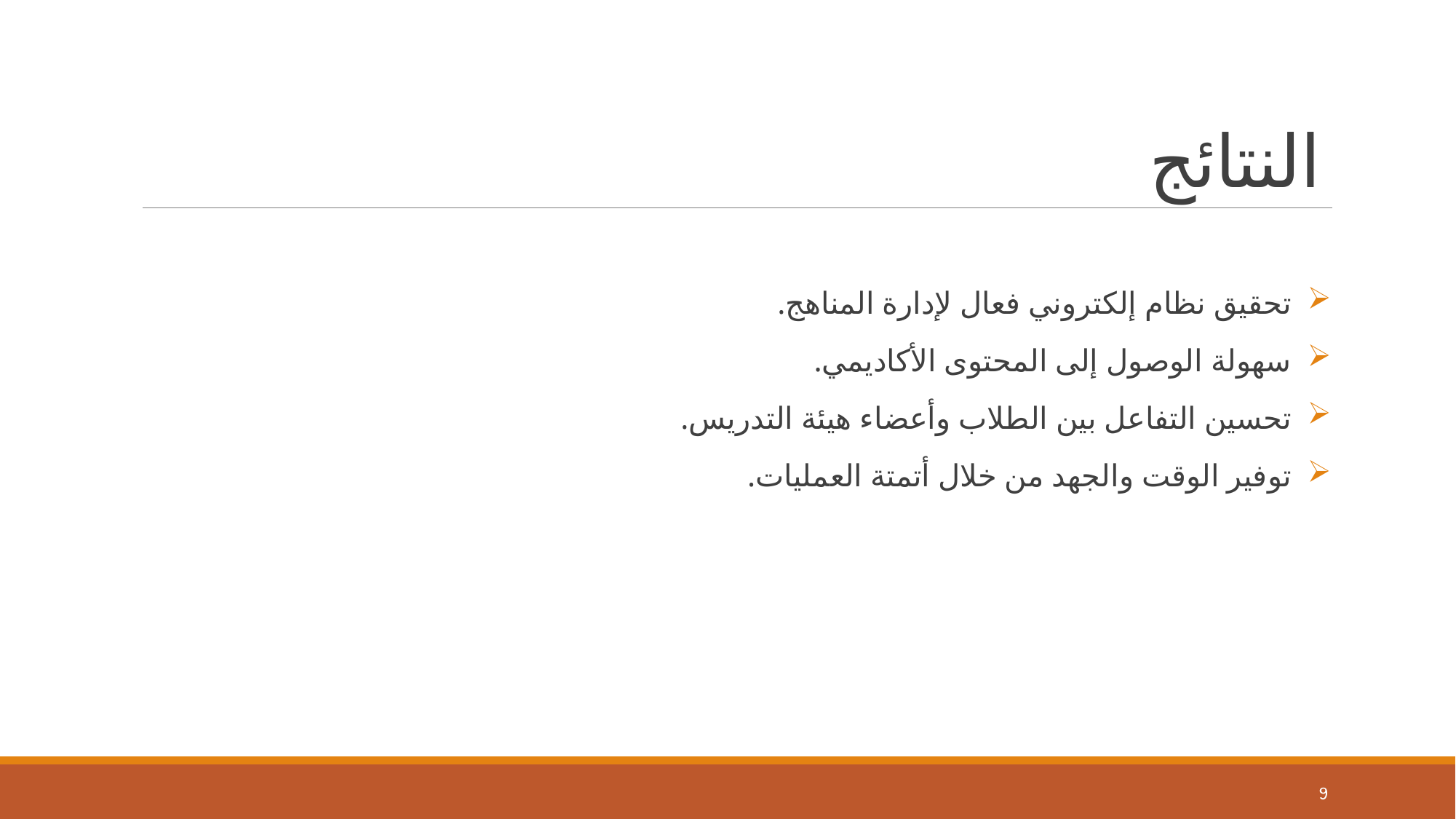

# النتائج

  تحقيق نظام إلكتروني فعال لإدارة المناهج.
  سهولة الوصول إلى المحتوى الأكاديمي.
  تحسين التفاعل بين الطلاب وأعضاء هيئة التدريس.
  توفير الوقت والجهد من خلال أتمتة العمليات.
9